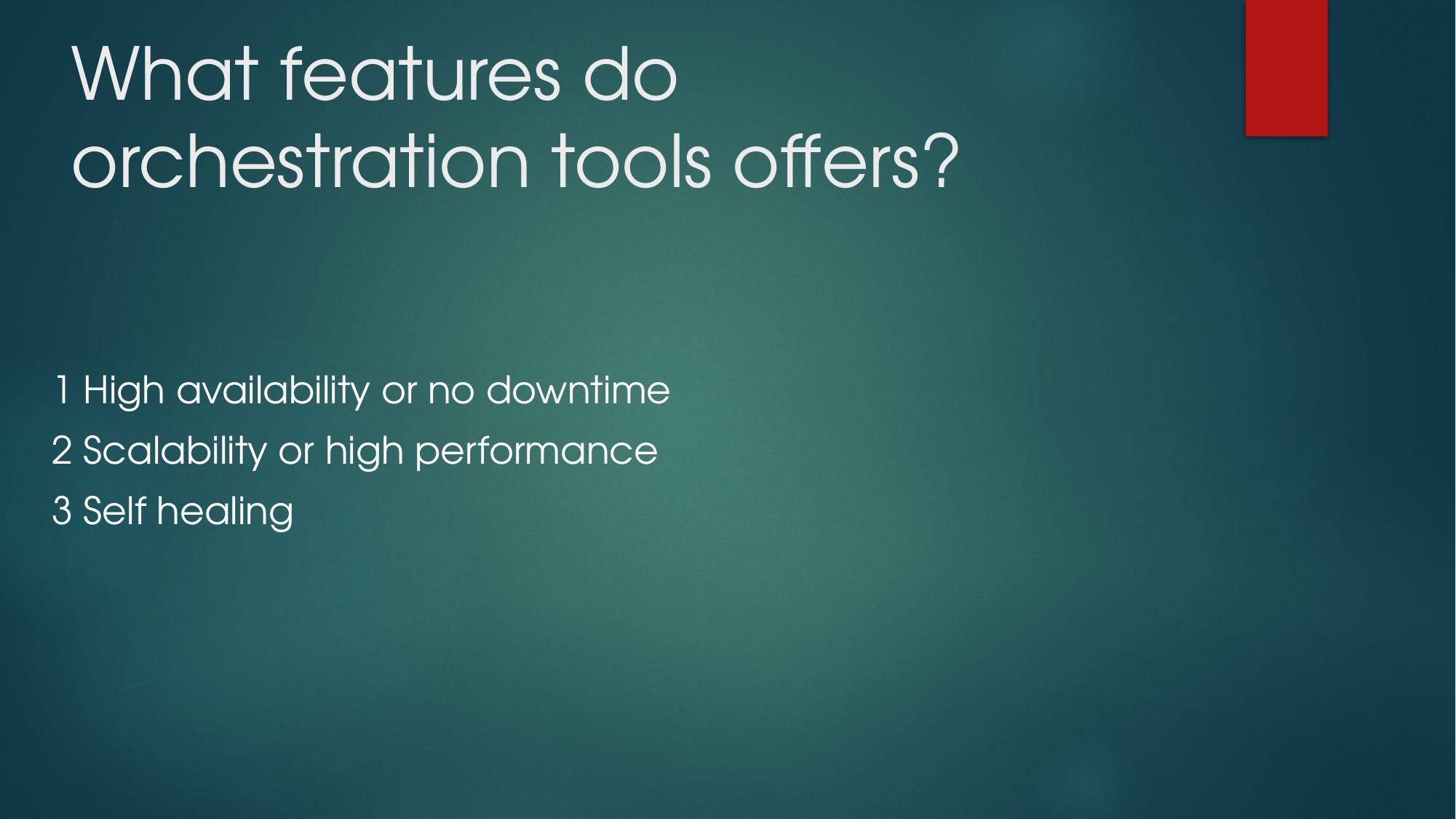

# What features do orchestration tools offers?
1 High availability or no downtime
2 Scalability or high performance
3 Self healing